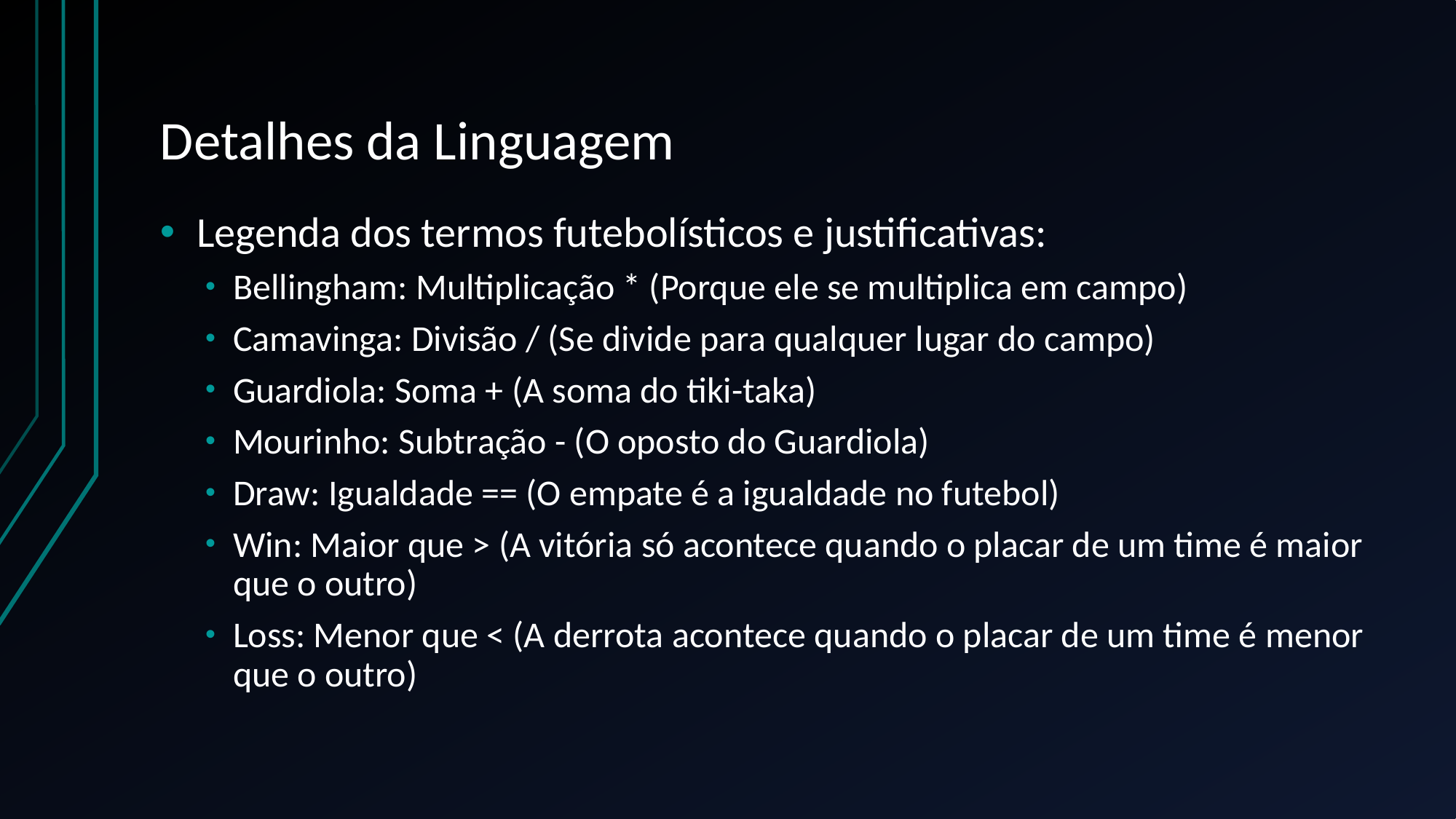

# Detalhes da Linguagem
Legenda dos termos futebolísticos e justificativas:
Bellingham: Multiplicação * (Porque ele se multiplica em campo)
Camavinga: Divisão / (Se divide para qualquer lugar do campo)
Guardiola: Soma + (A soma do tiki-taka)
Mourinho: Subtração - (O oposto do Guardiola)
Draw: Igualdade == (O empate é a igualdade no futebol)
Win: Maior que > (A vitória só acontece quando o placar de um time é maior que o outro)
Loss: Menor que < (A derrota acontece quando o placar de um time é menor que o outro)